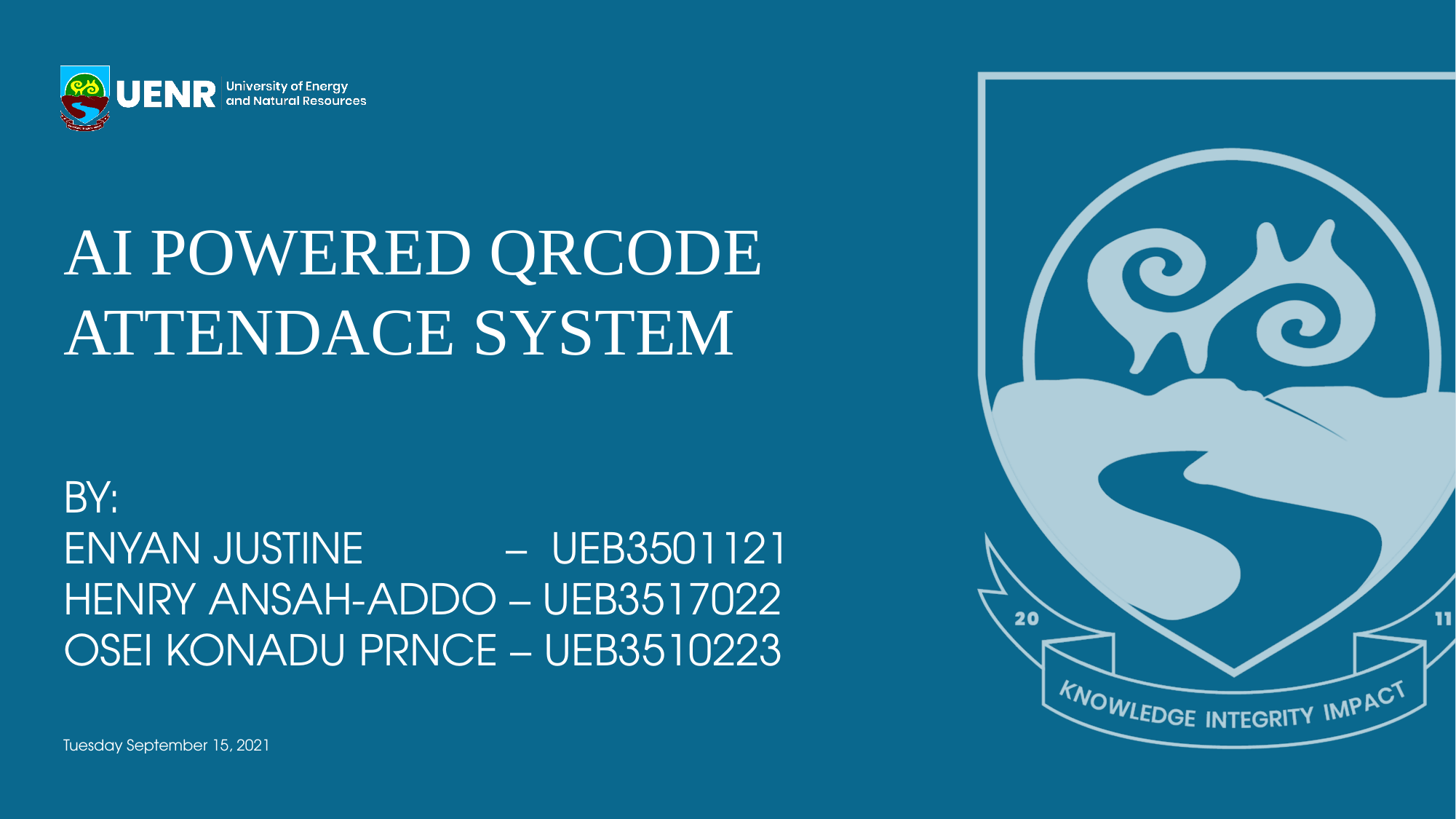

AI POWERED QRCODE ATTENDACE SYSTEM
BY:
ENYAN JUSTINE            –  UEB3501121
HENRY ANSAH-ADDO – UEB3517022
OSEI KONADU PRNCE – UEB3510223
Tuesday September 15, 2021